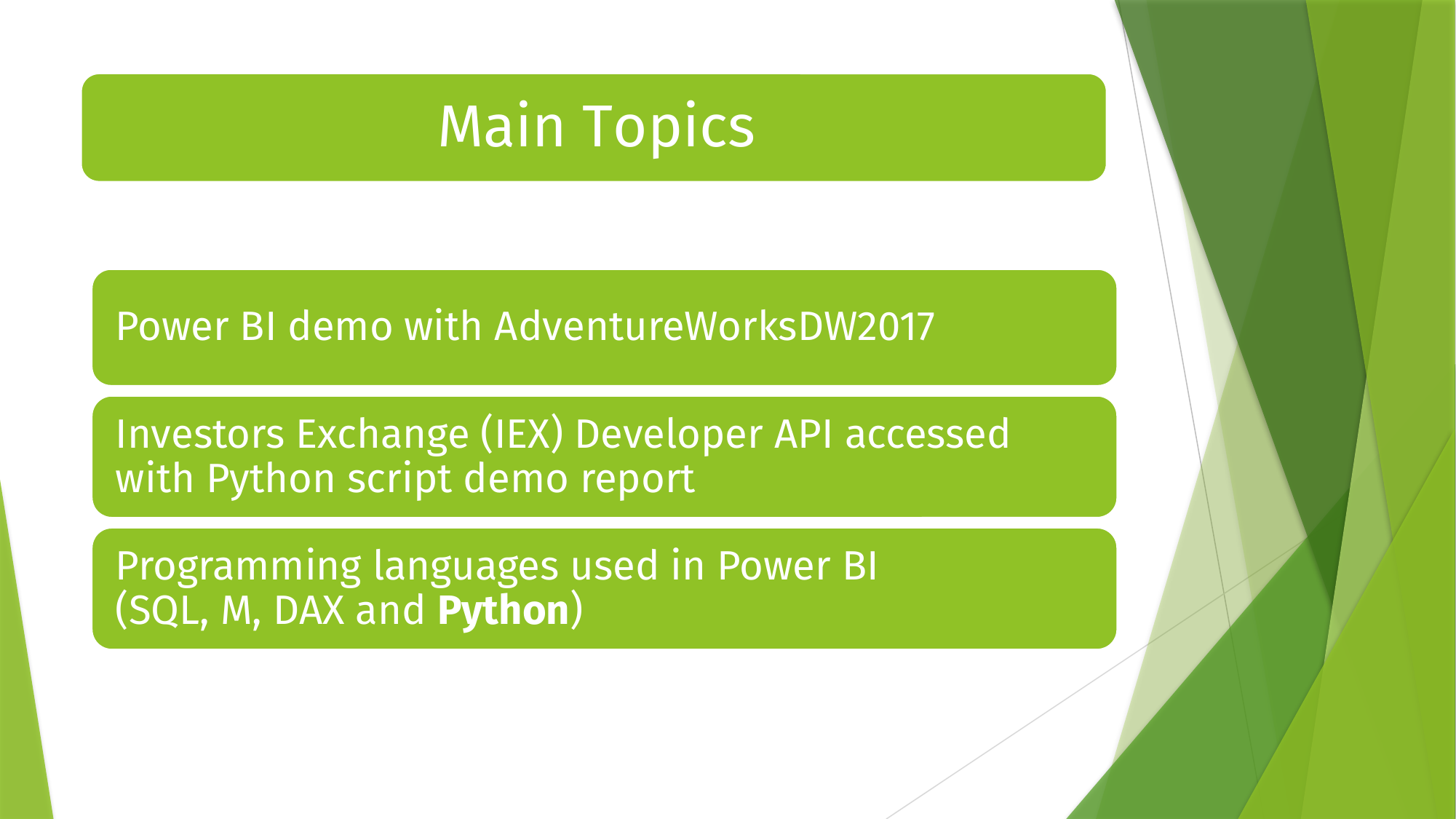

Main Topics
Power BI demo with AdventureWorksDW2017
Investors Exchange (IEX) Developer API accessed with Python script demo report
Programming languages used in Power BI
(SQL, M, DAX and Python)